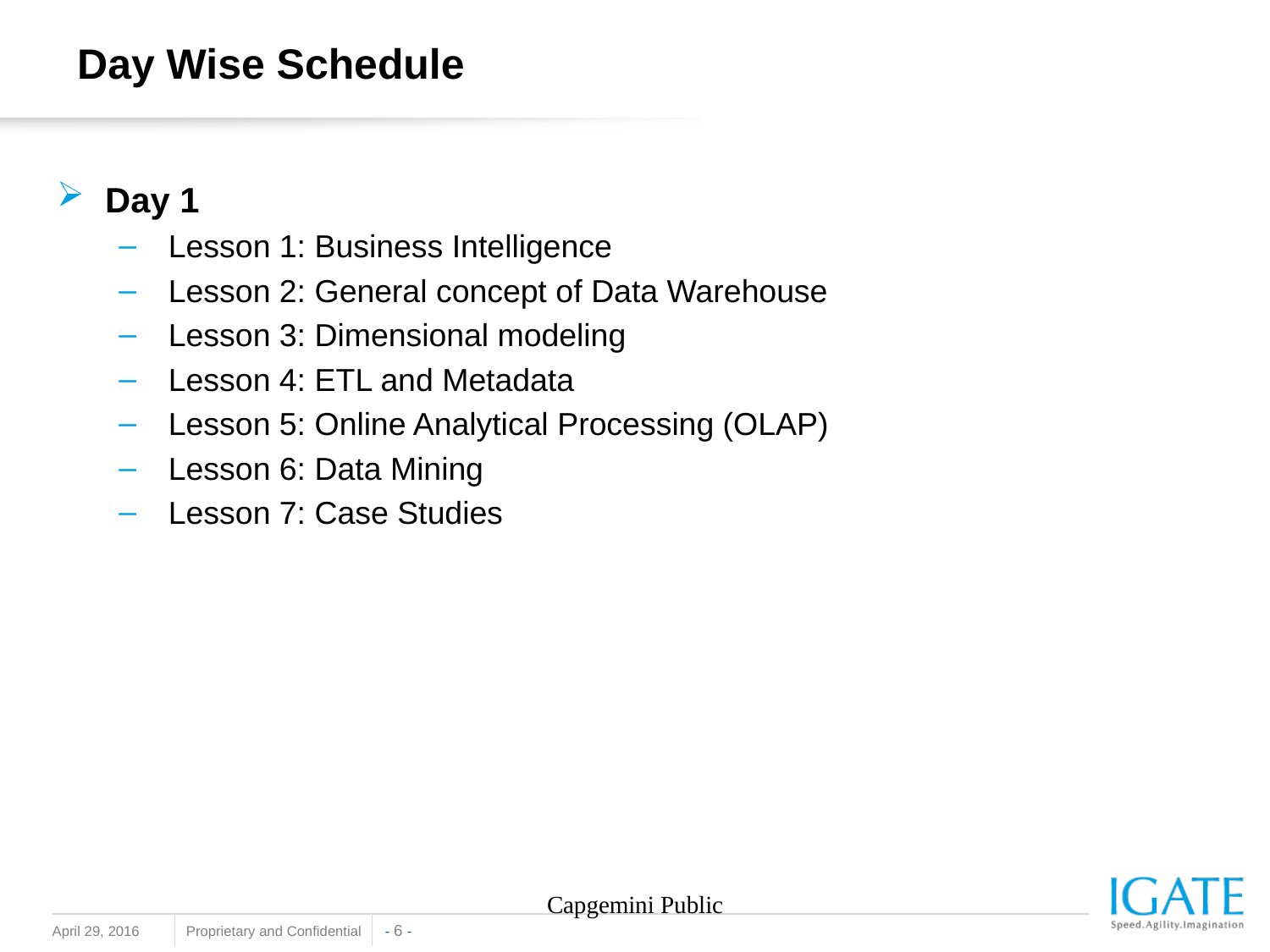

Day Wise Schedule
Day 1
 Lesson 1: Business Intelligence
 Lesson 2: General concept of Data Warehouse
 Lesson 3: Dimensional modeling
 Lesson 4: ETL and Metadata
 Lesson 5: Online Analytical Processing (OLAP)
 Lesson 6: Data Mining
 Lesson 7: Case Studies
Capgemini Public